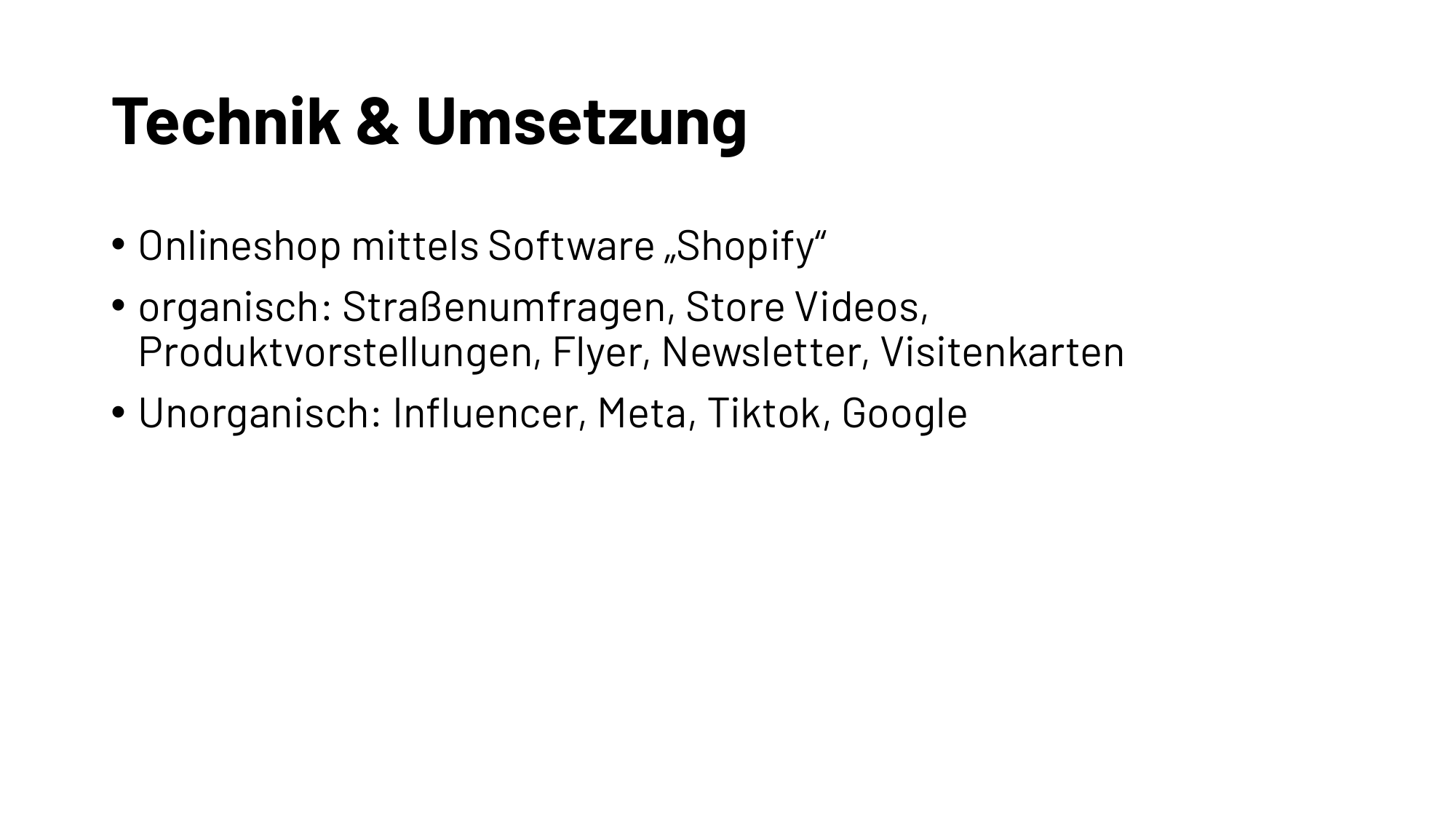

# Technik & Umsetzung
Onlineshop mittels Software „Shopify“
organisch: Straßenumfragen, Store Videos, Produktvorstellungen, Flyer, Newsletter, Visitenkarten
Unorganisch: Influencer, Meta, Tiktok, Google